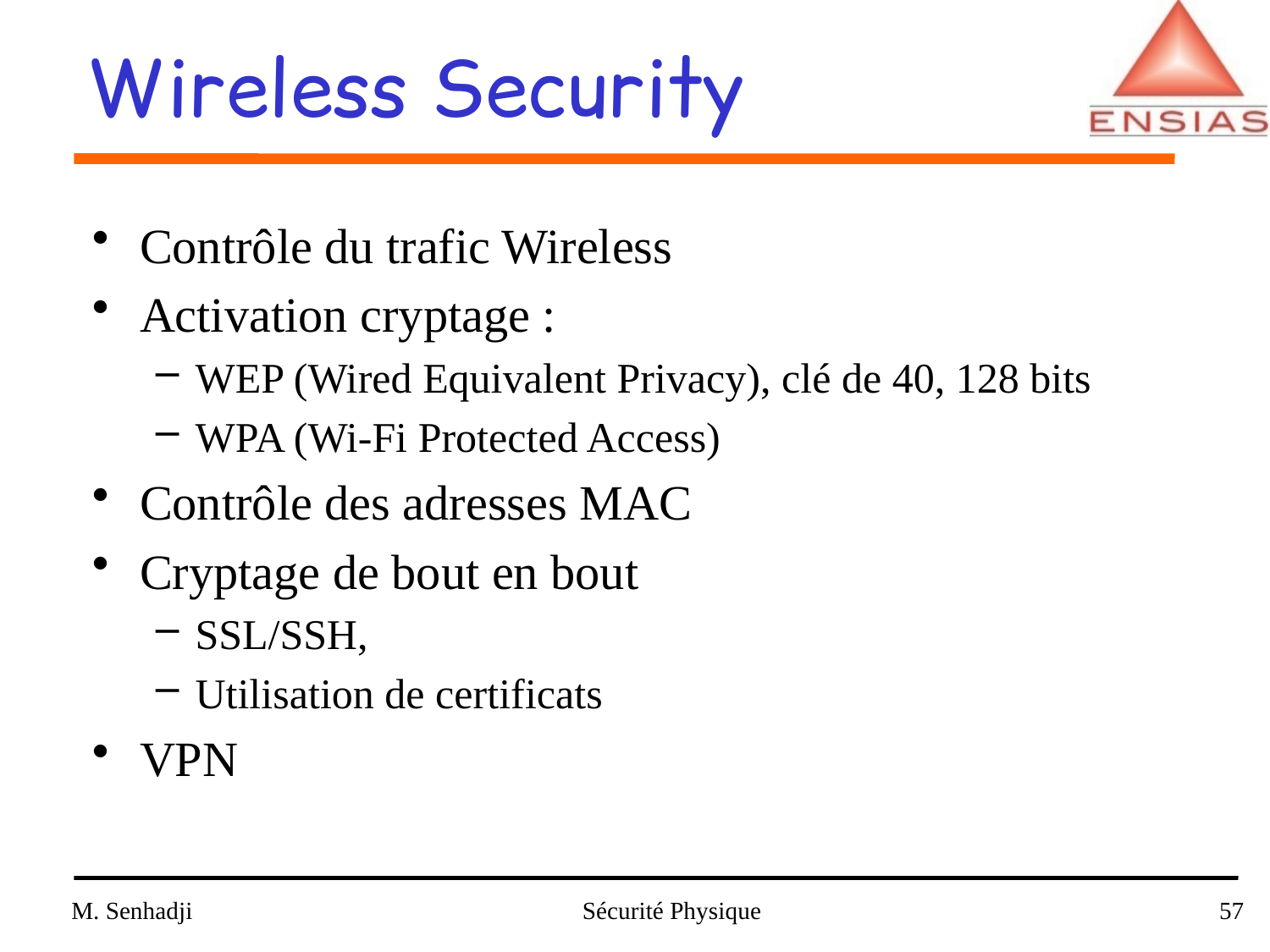

# Wireless Security
Contrôle du trafic Wireless
Activation cryptage :
WEP (Wired Equivalent Privacy), clé de 40, 128 bits
WPA (Wi-Fi Protected Access)
Contrôle des adresses MAC
Cryptage de bout en bout
SSL/SSH,
Utilisation de certificats
VPN